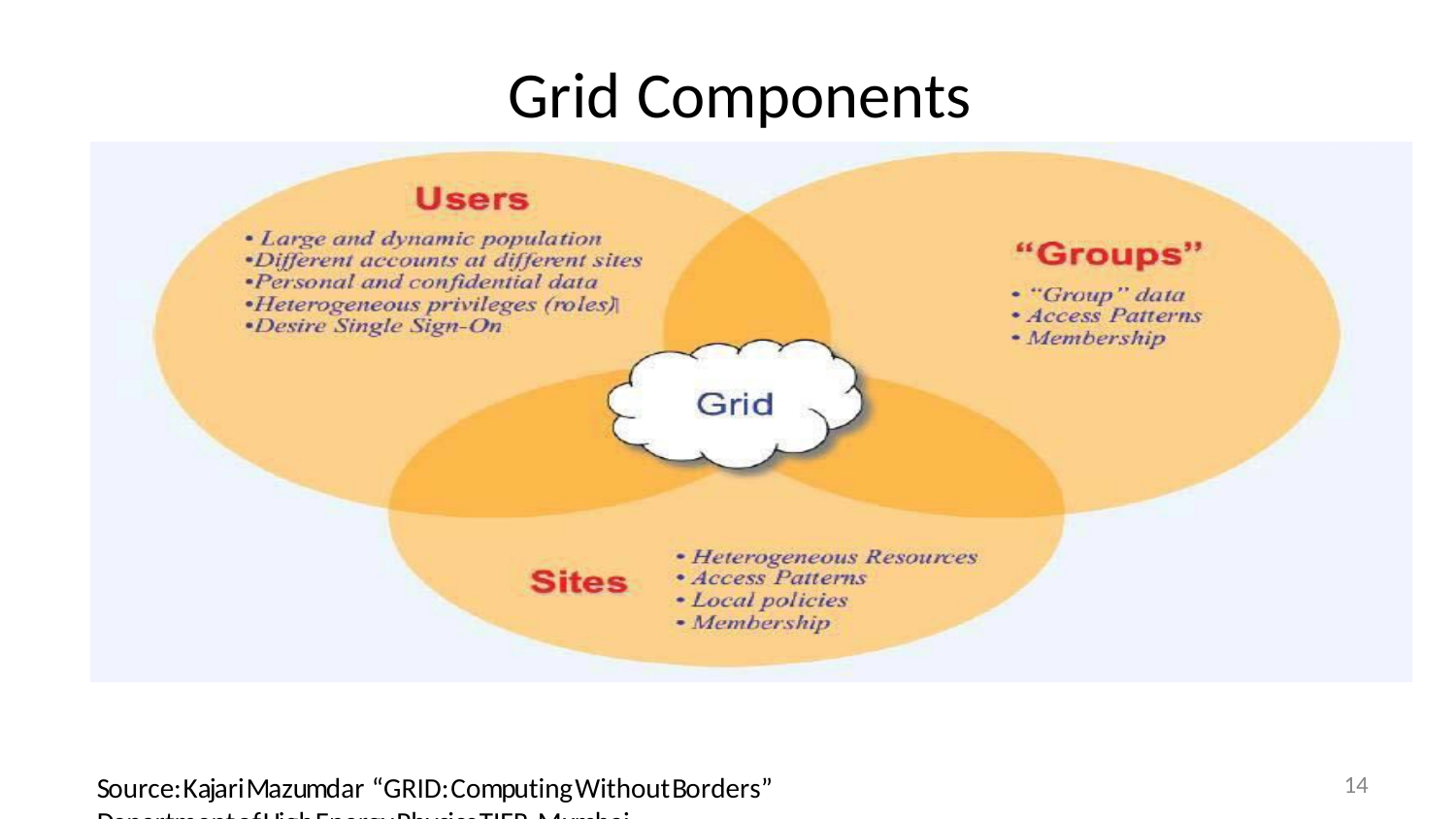

# Grid Components

14
Source:KajariMazumdar “GRID:ComputingWithoutBorders” DepartmentofHighEnergyPhysicsTIFR,Mumbai.